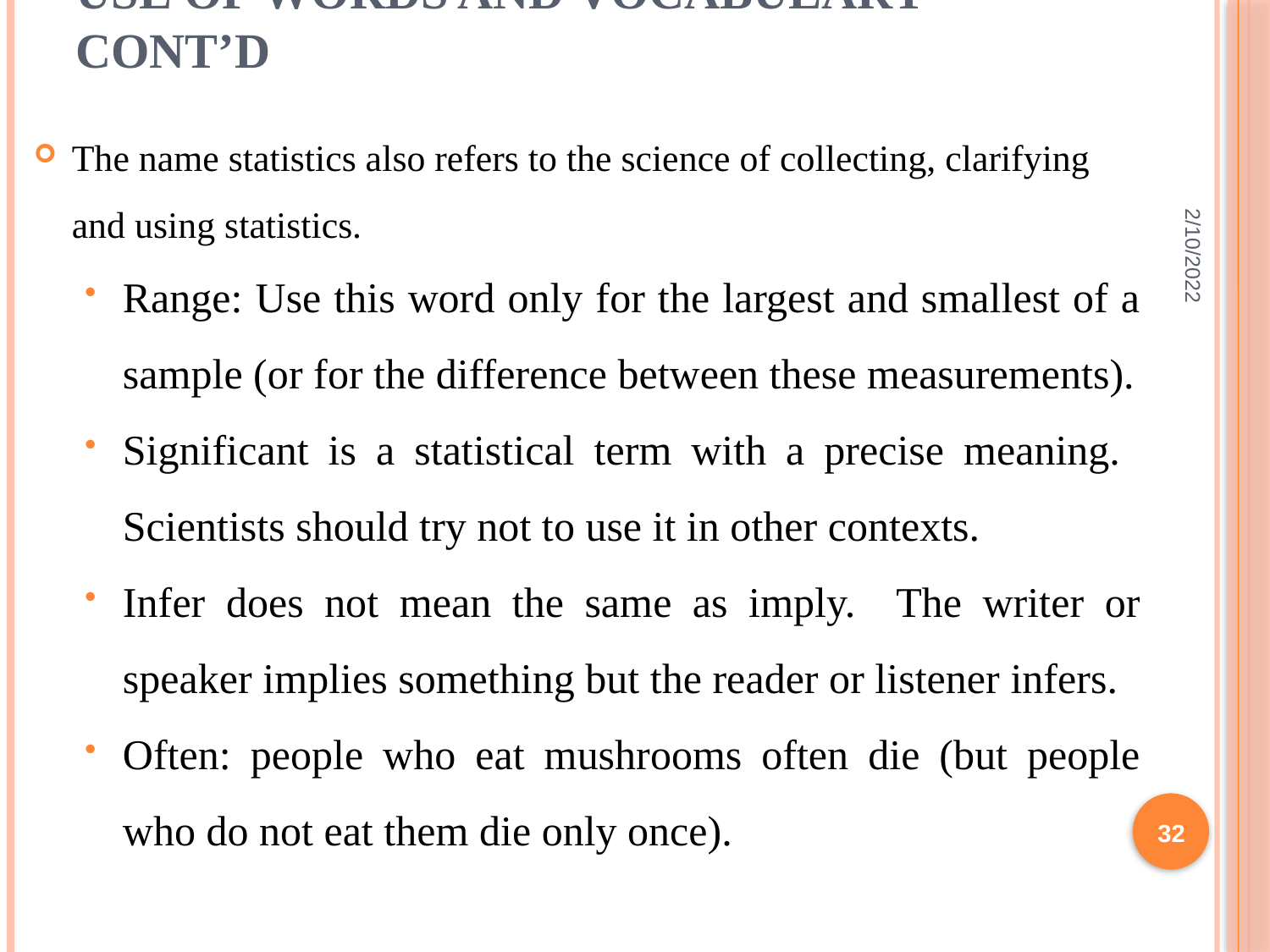

# Use of Words and Vocabulary CONT’D
The name statistics also refers to the science of collecting, clarifying and using statistics.
Range: Use this word only for the largest and smallest of a sample (or for the difference between these measurements).
Significant is a statistical term with a precise meaning.  Scientists should try not to use it in other contexts.
Infer does not mean the same as imply.  The writer or speaker implies something but the reader or listener infers.
Often: people who eat mushrooms often die (but people who do not eat them die only once).

2/10/2022
32